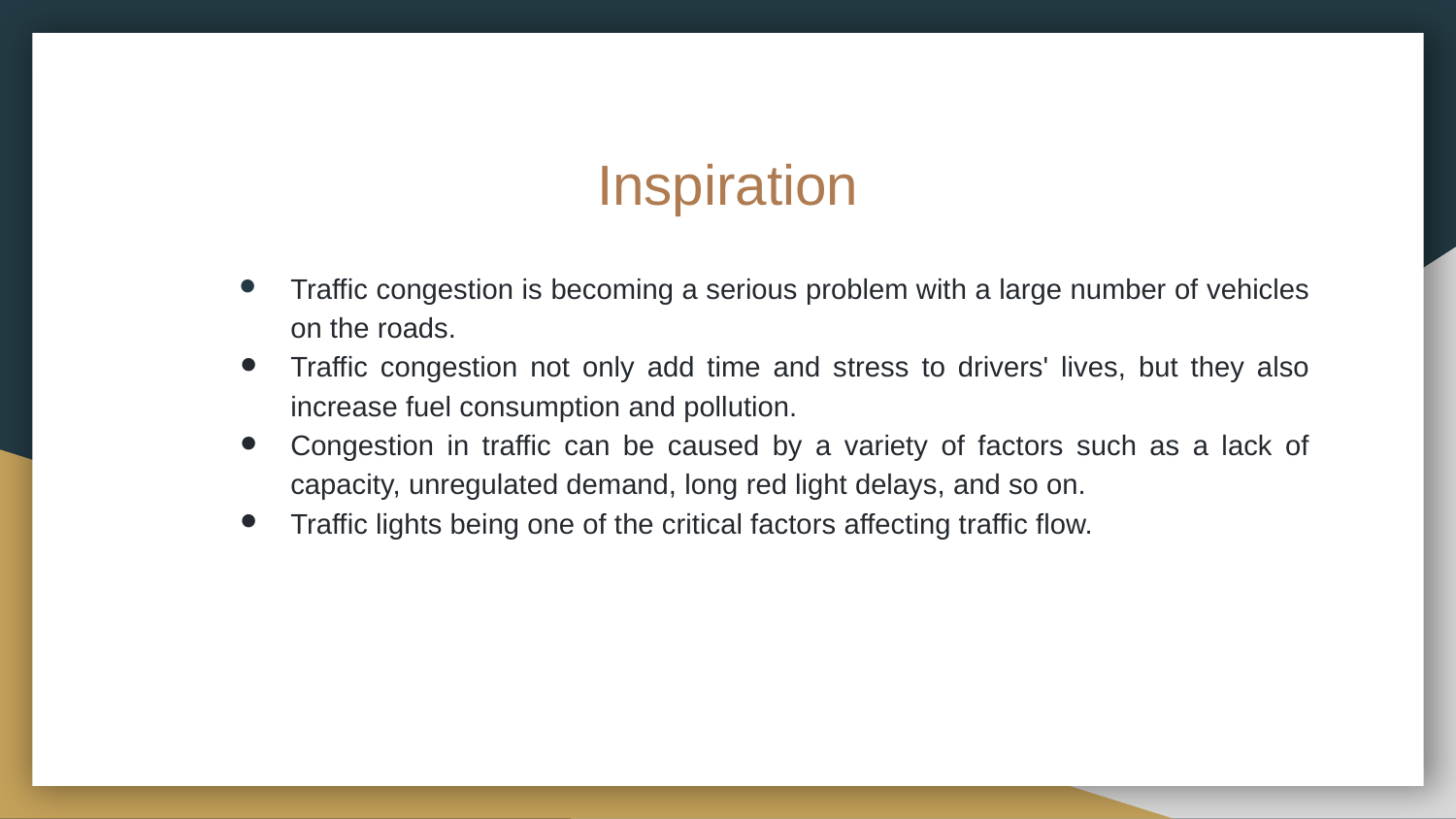

# Inspiration
Traffic congestion is becoming a serious problem with a large number of vehicles on the roads.
Traffic congestion not only add time and stress to drivers' lives, but they also increase fuel consumption and pollution.
Congestion in traffic can be caused by a variety of factors such as a lack of capacity, unregulated demand, long red light delays, and so on.
Traffic lights being one of the critical factors affecting traffic flow.